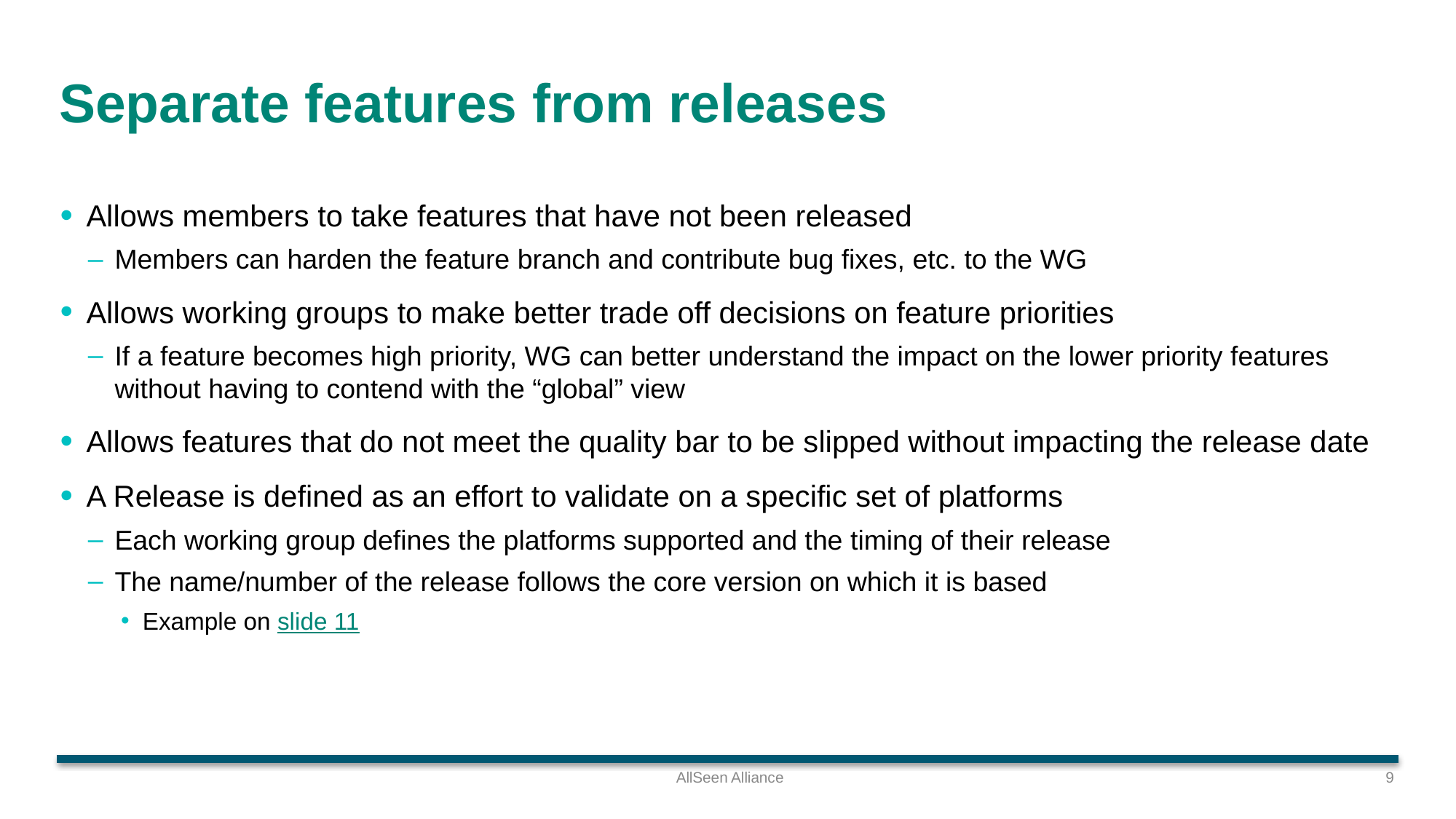

# Separate features from releases
Allows members to take features that have not been released
Members can harden the feature branch and contribute bug fixes, etc. to the WG
Allows working groups to make better trade off decisions on feature priorities
If a feature becomes high priority, WG can better understand the impact on the lower priority features without having to contend with the “global” view
Allows features that do not meet the quality bar to be slipped without impacting the release date
A Release is defined as an effort to validate on a specific set of platforms
Each working group defines the platforms supported and the timing of their release
The name/number of the release follows the core version on which it is based
Example on slide 11